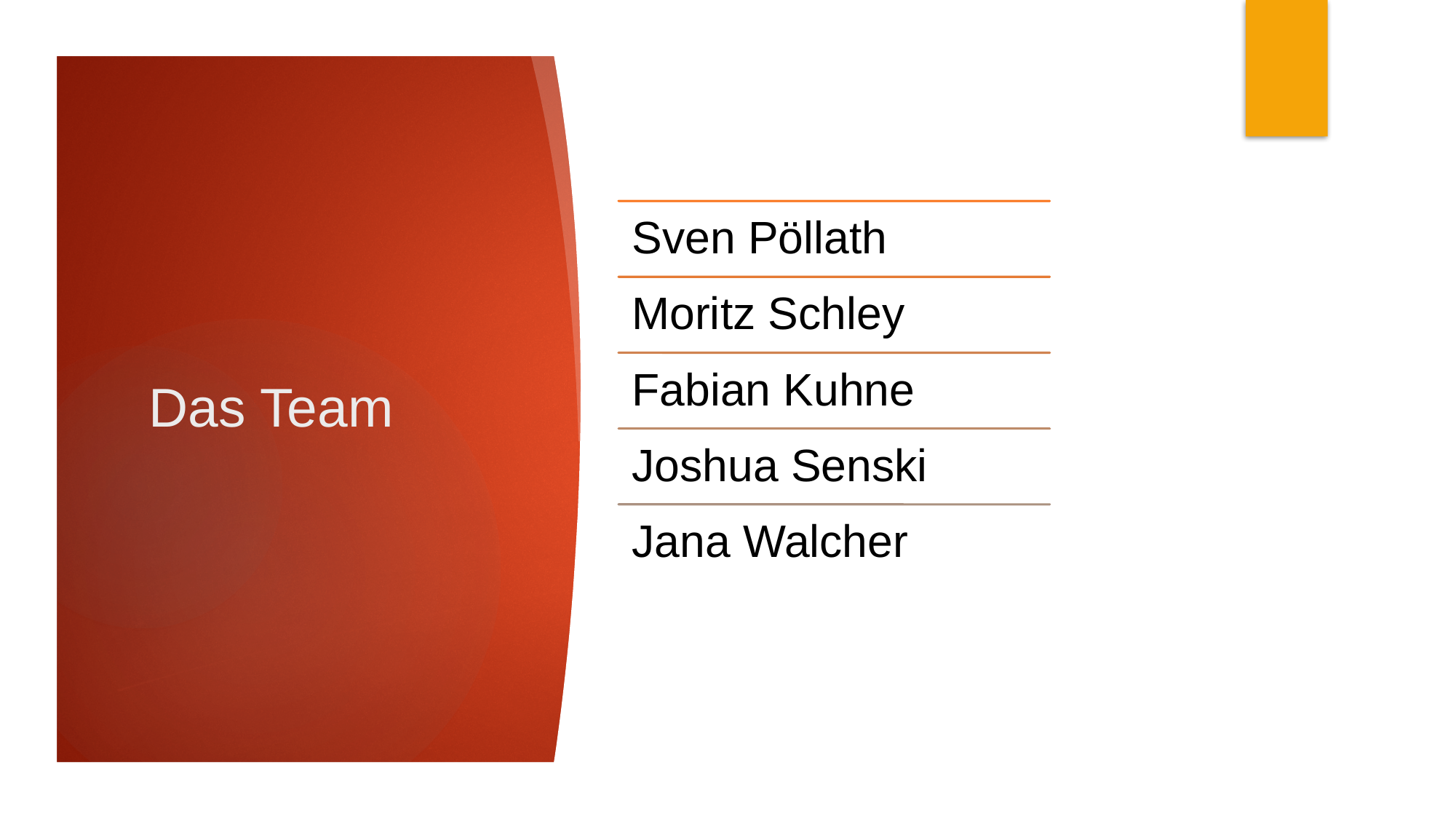

# Das Team
Sven Pöllath
Moritz Schley
Fabian Kuhne
Joshua Senski
Jana Walcher